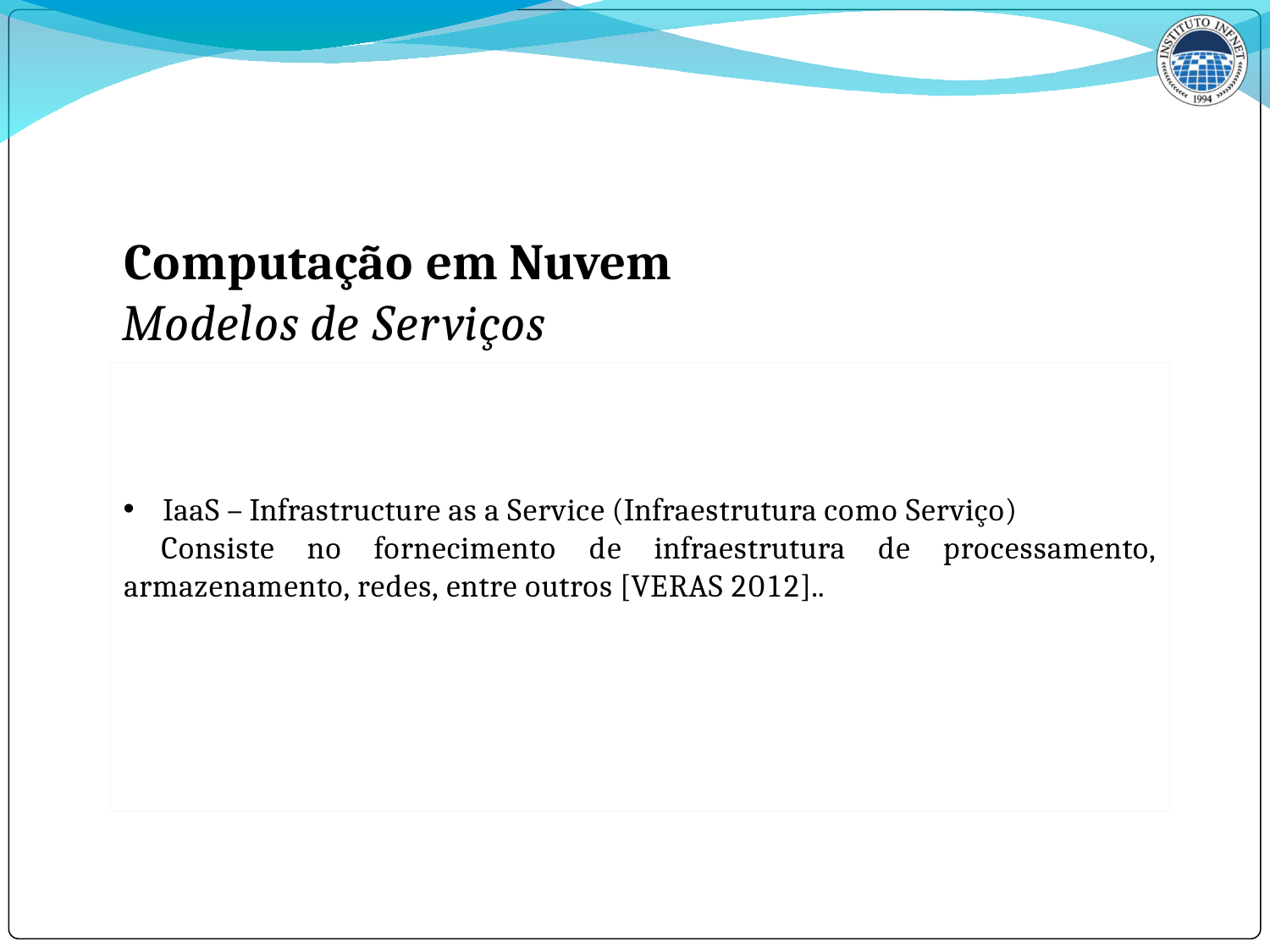

Computação em Nuvem
Modelos de Serviços

IaaS – Infrastructure as a Service (Infraestrutura como Serviço)
	Consiste no fornecimento de infraestrutura de processamento, armazenamento, redes, entre outros [VERAS 2012]..